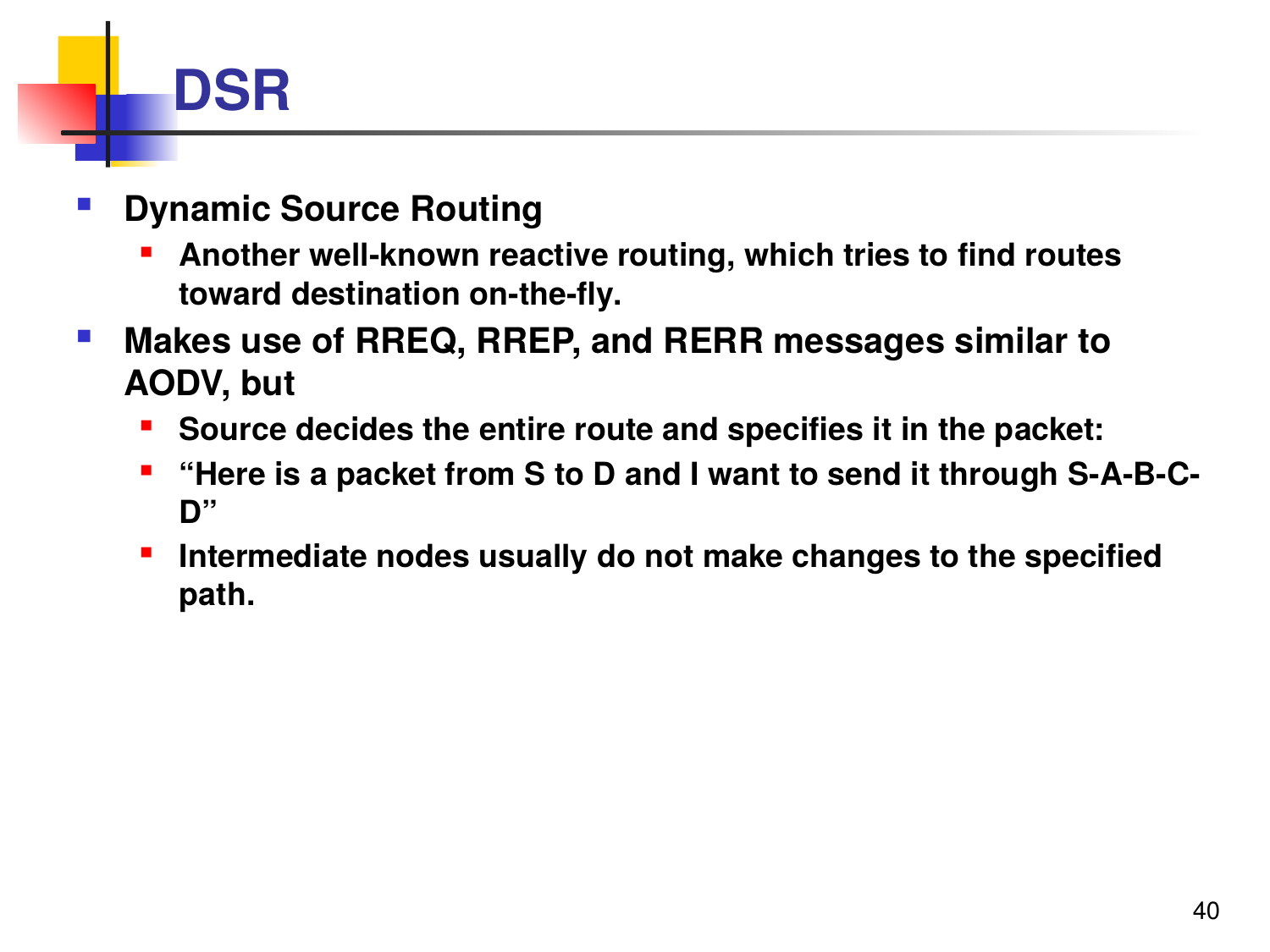

# DSR
Dynamic Source Routing
Another well-known reactive routing, which tries to find routes toward destination on-the-fly.
Makes use of RREQ, RREP, and RERR messages similar to AODV, but
Source decides the entire route and specifies it in the packet:
“Here is a packet from S to D and I want to send it through S-A-B-C-D”
Intermediate nodes usually do not make changes to the specified path.
40